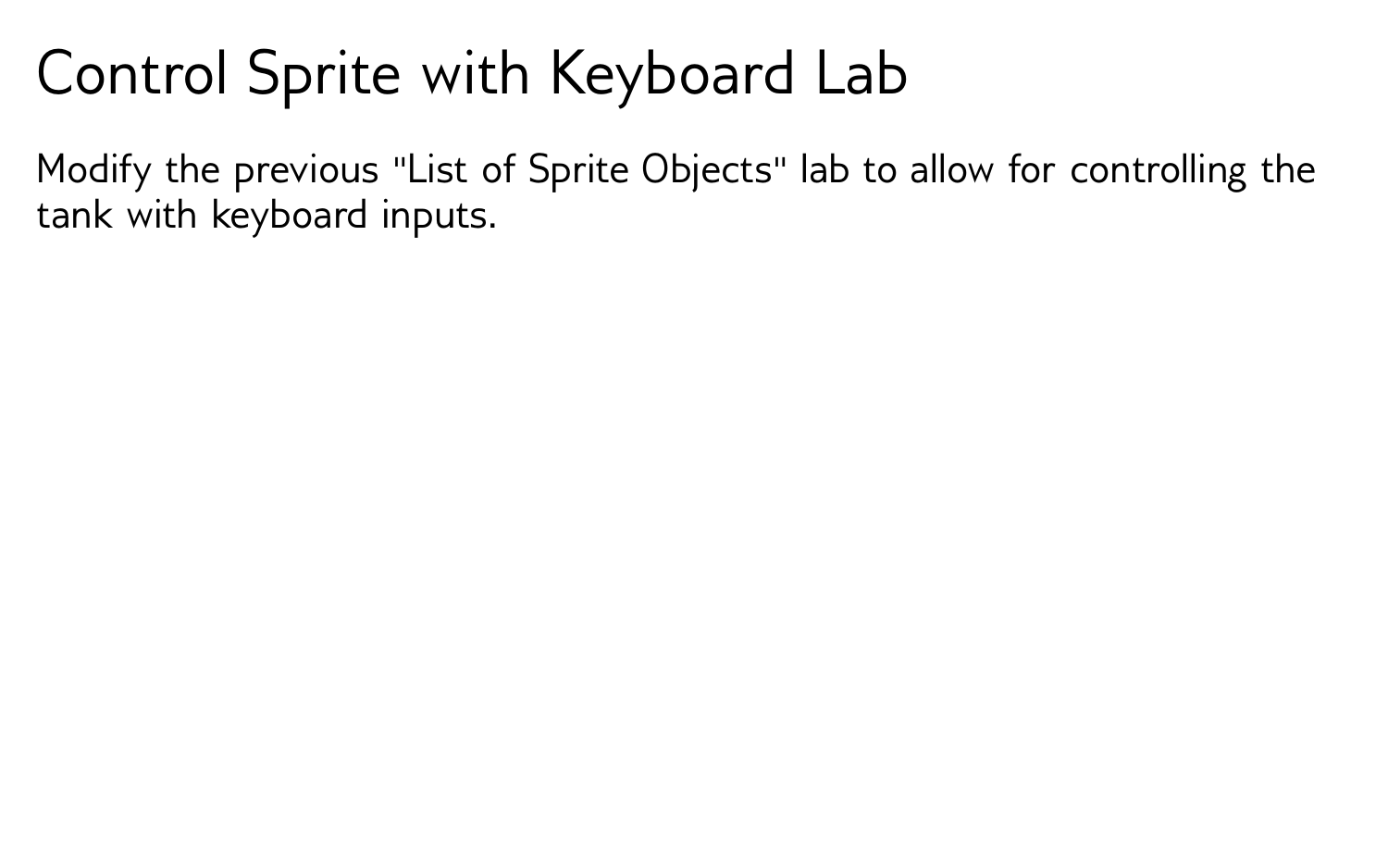

# Control Sprite with Keyboard Lab
Modify the previous "List of Sprite Objects" lab to allow for controlling the tank with keyboard inputs.